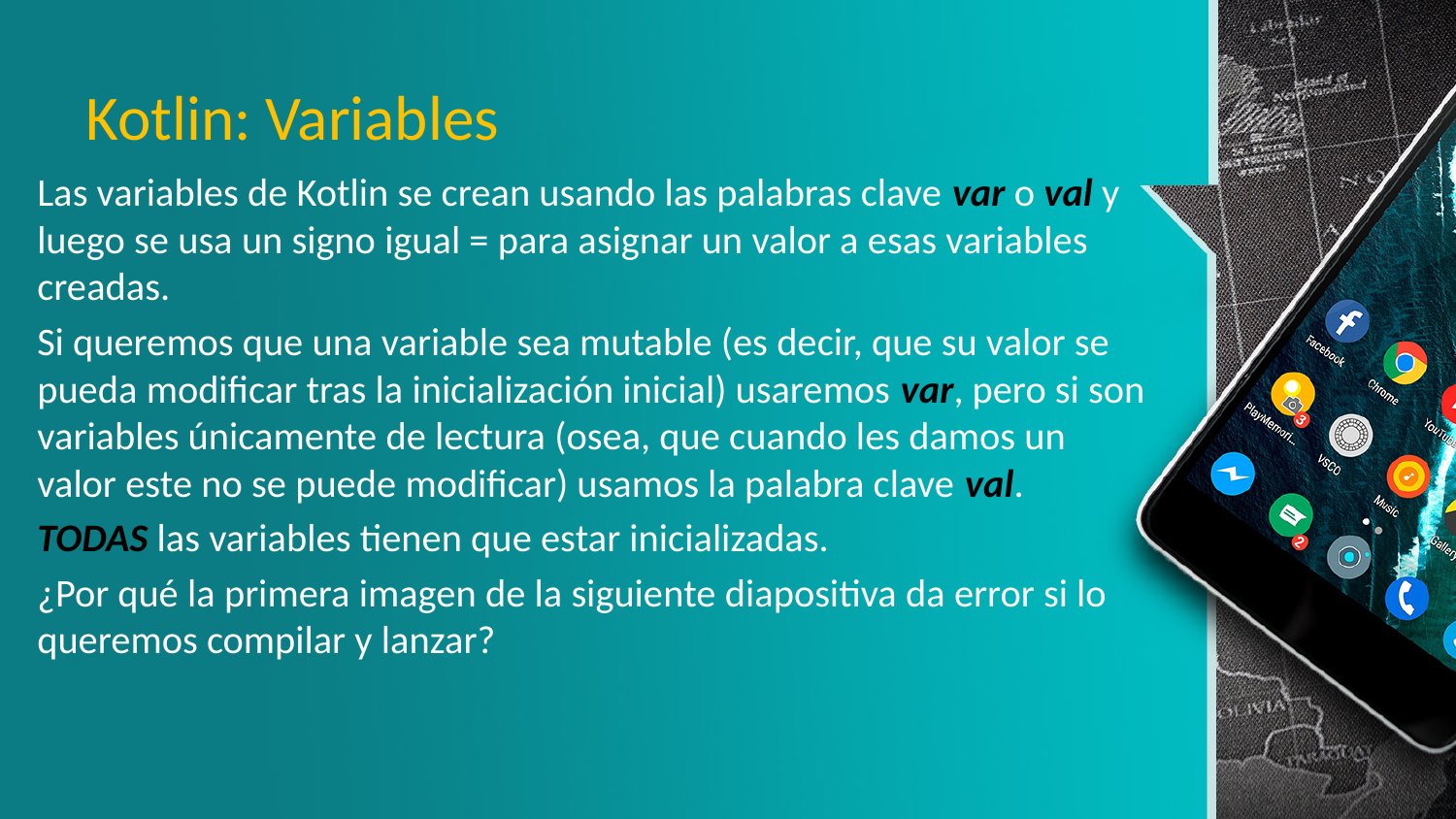

# Kotlin: Variables
Las variables de Kotlin se crean usando las palabras clave var o val y luego se usa un signo igual = para asignar un valor a esas variables creadas.
Si queremos que una variable sea mutable (es decir, que su valor se pueda modificar tras la inicialización inicial) usaremos var, pero si son variables únicamente de lectura (osea, que cuando les damos un valor este no se puede modificar) usamos la palabra clave val.
TODAS las variables tienen que estar inicializadas.
¿Por qué la primera imagen de la siguiente diapositiva da error si lo queremos compilar y lanzar?